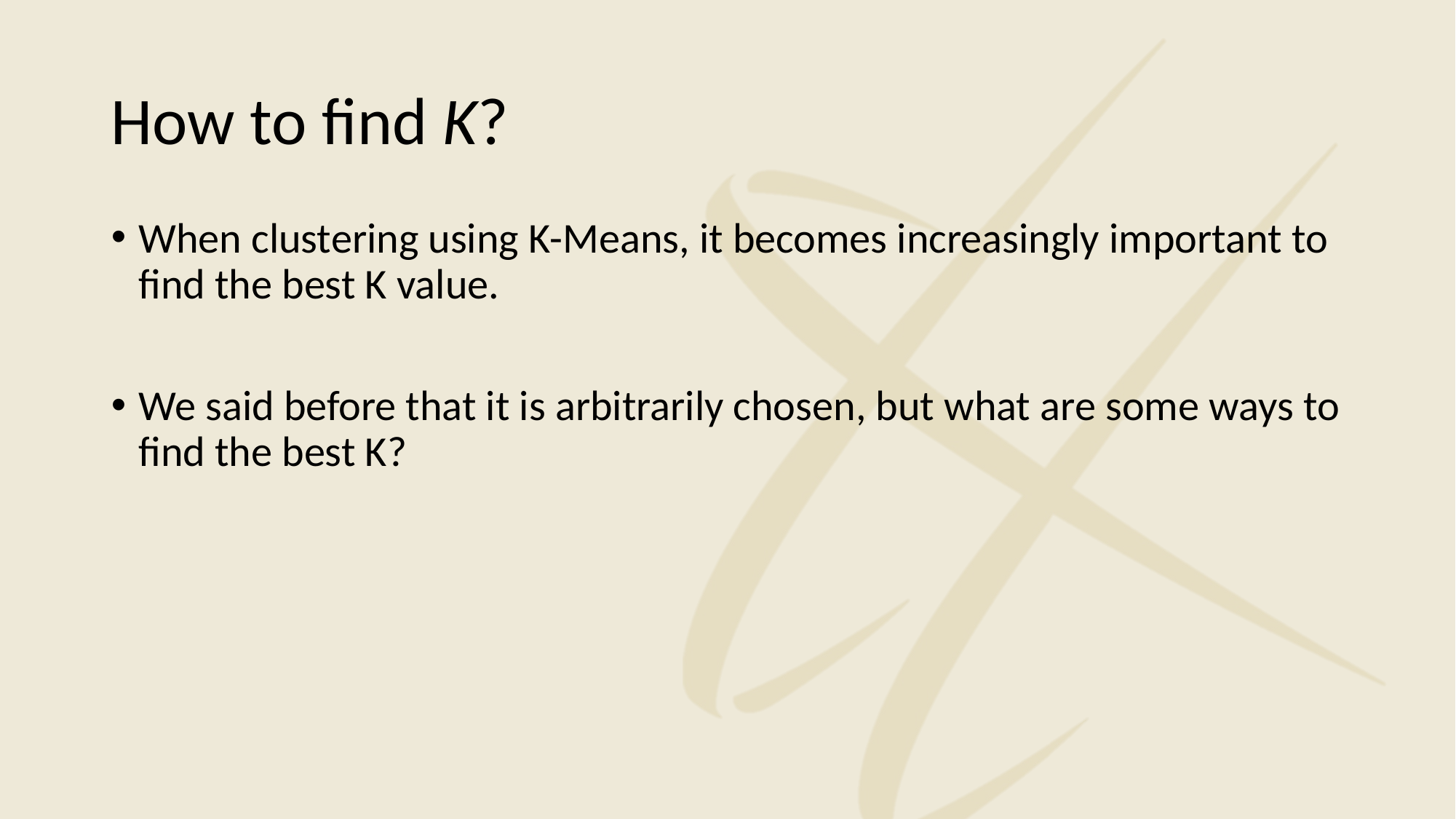

# How to find K?
When clustering using K-Means, it becomes increasingly important to find the best K value.

We said before that it is arbitrarily chosen, but what are some ways to find the best K?